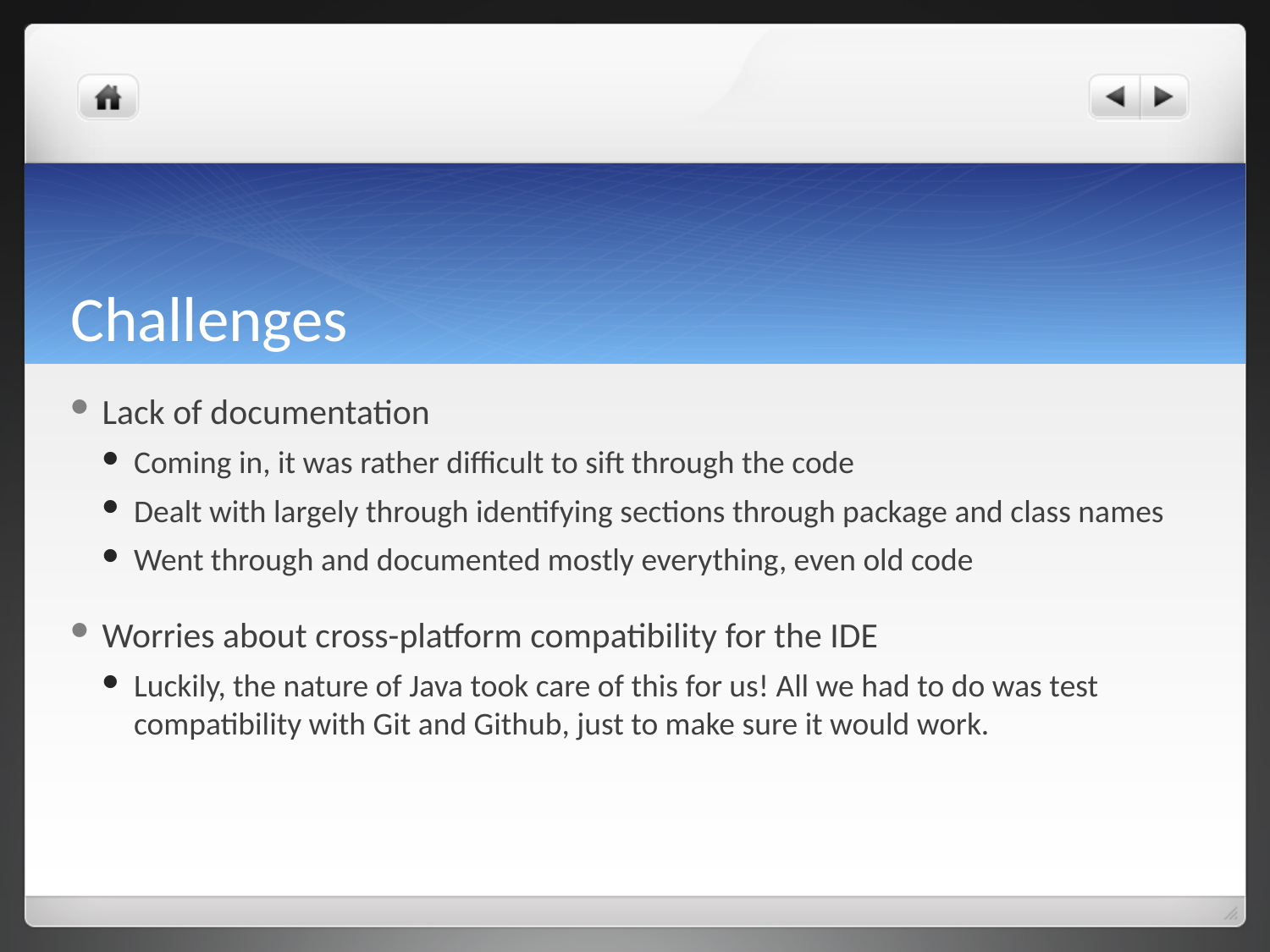

# Challenges
Lack of documentation
Coming in, it was rather difficult to sift through the code
Dealt with largely through identifying sections through package and class names
Went through and documented mostly everything, even old code
Worries about cross-platform compatibility for the IDE
Luckily, the nature of Java took care of this for us! All we had to do was test compatibility with Git and Github, just to make sure it would work.